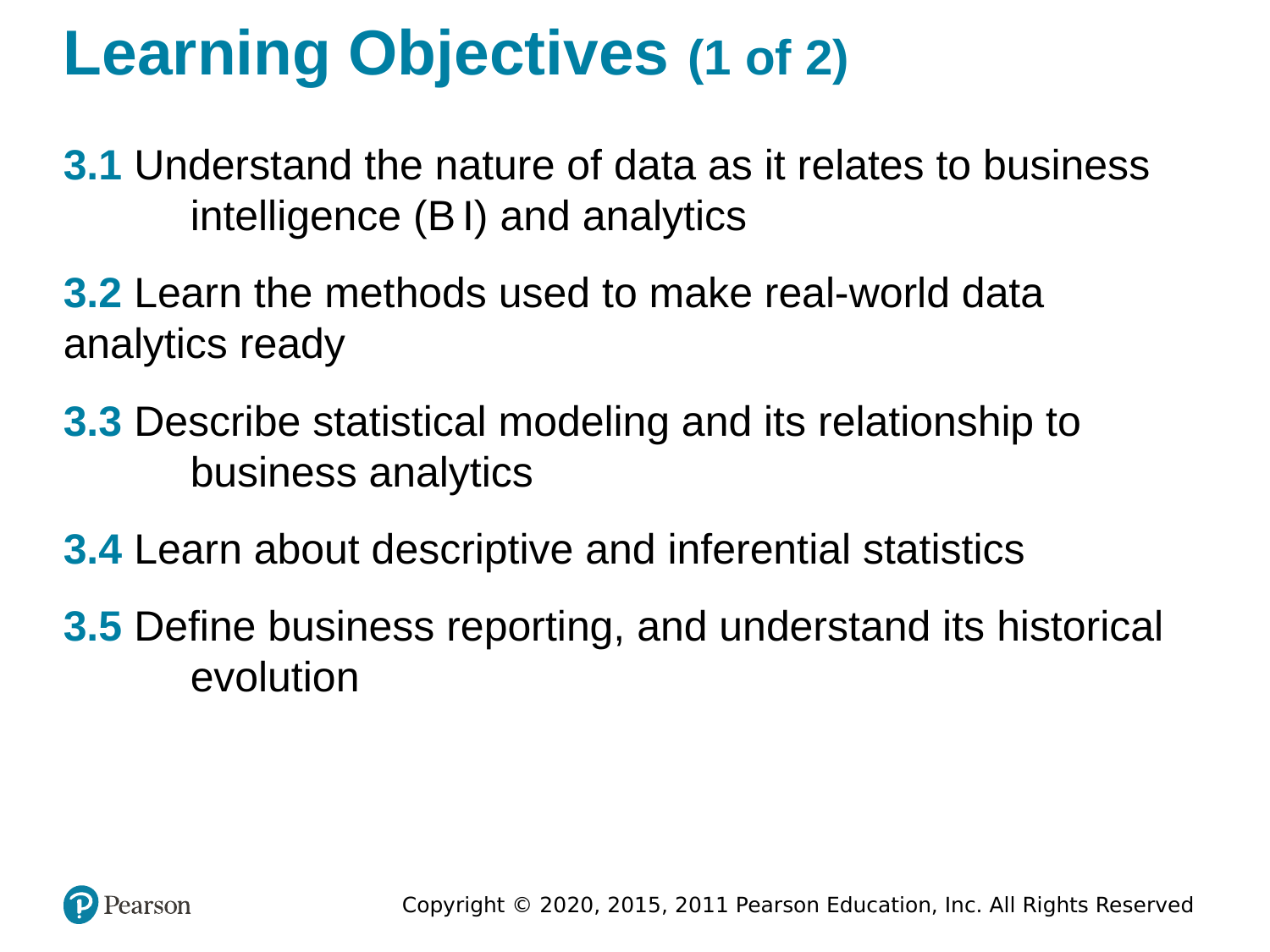

# Learning Objectives (1 of 2)
3.1 Understand the nature of data as it relates to business 	intelligence (B I) and analytics
3.2 Learn the methods used to make real-world data 	analytics ready
3.3 Describe statistical modeling and its relationship to 	business analytics
3.4 Learn about descriptive and inferential statistics
3.5 Define business reporting, and understand its historical 	evolution